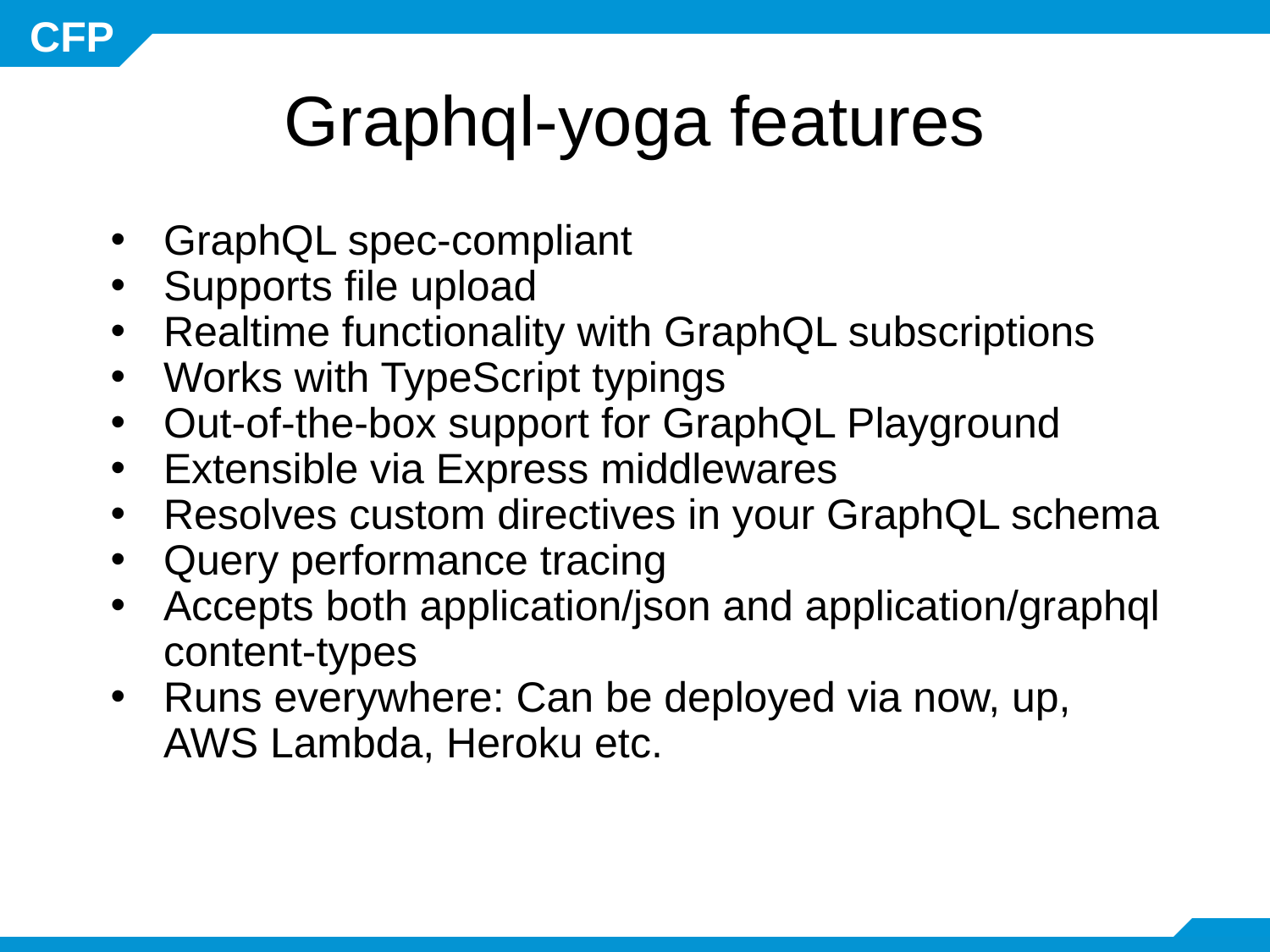

# Graphql-yoga features
GraphQL spec-compliant
Supports file upload
Realtime functionality with GraphQL subscriptions
Works with TypeScript typings
Out-of-the-box support for GraphQL Playground
Extensible via Express middlewares
Resolves custom directives in your GraphQL schema
Query performance tracing
Accepts both application/json and application/graphql content-types
Runs everywhere: Can be deployed via now, up, AWS Lambda, Heroku etc.